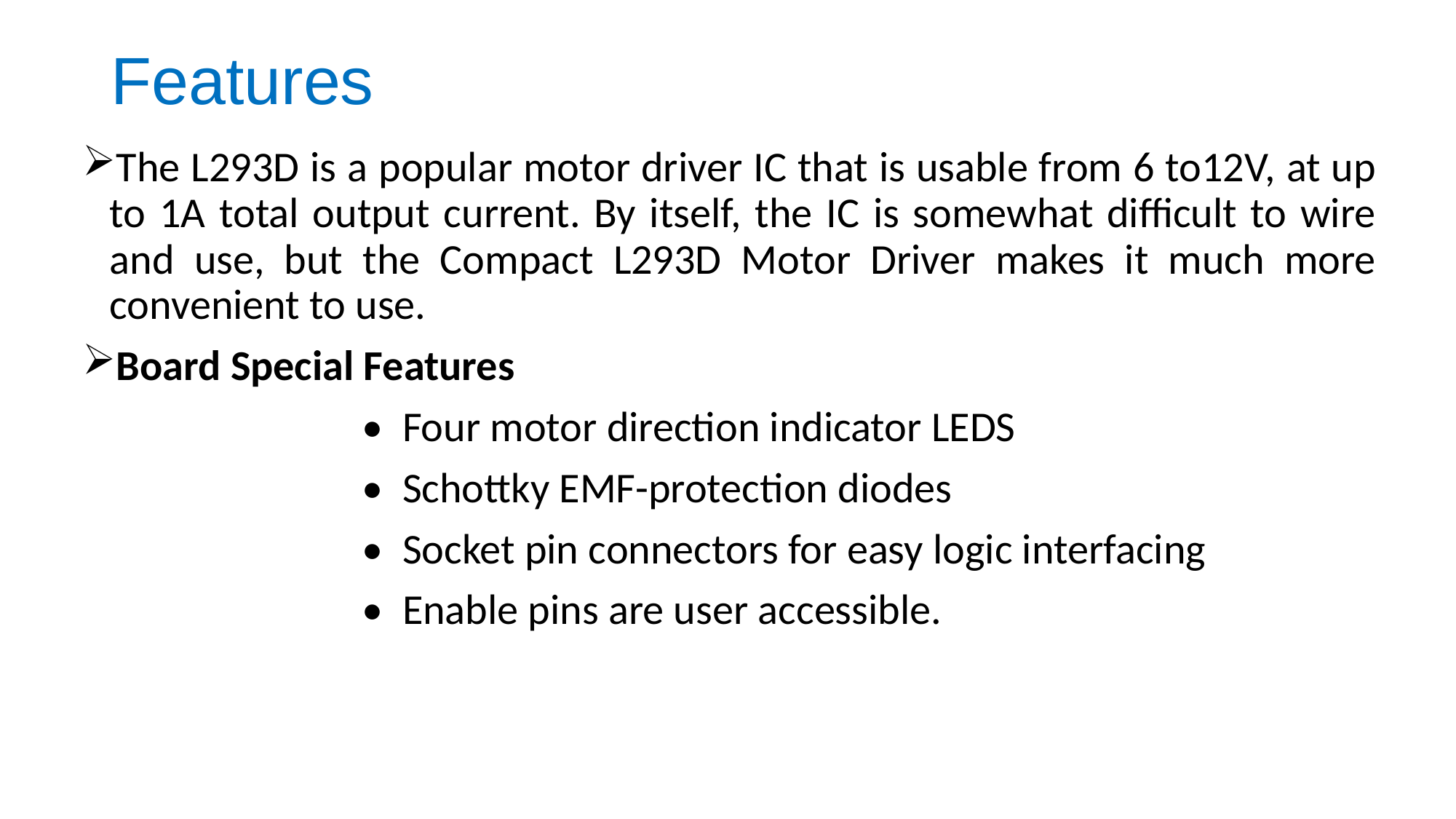

# Features
The L293D is a popular motor driver IC that is usable from 6 to12V, at up to 1A total output current. By itself, the IC is somewhat difficult to wire and use, but the Compact L293D Motor Driver makes it much more convenient to use.
Board Special Features
                             •  Four motor direction indicator LEDS
                             •  Schottky EMF-protection diodes
                             •  Socket pin connectors for easy logic interfacing
                             •  Enable pins are user accessible.